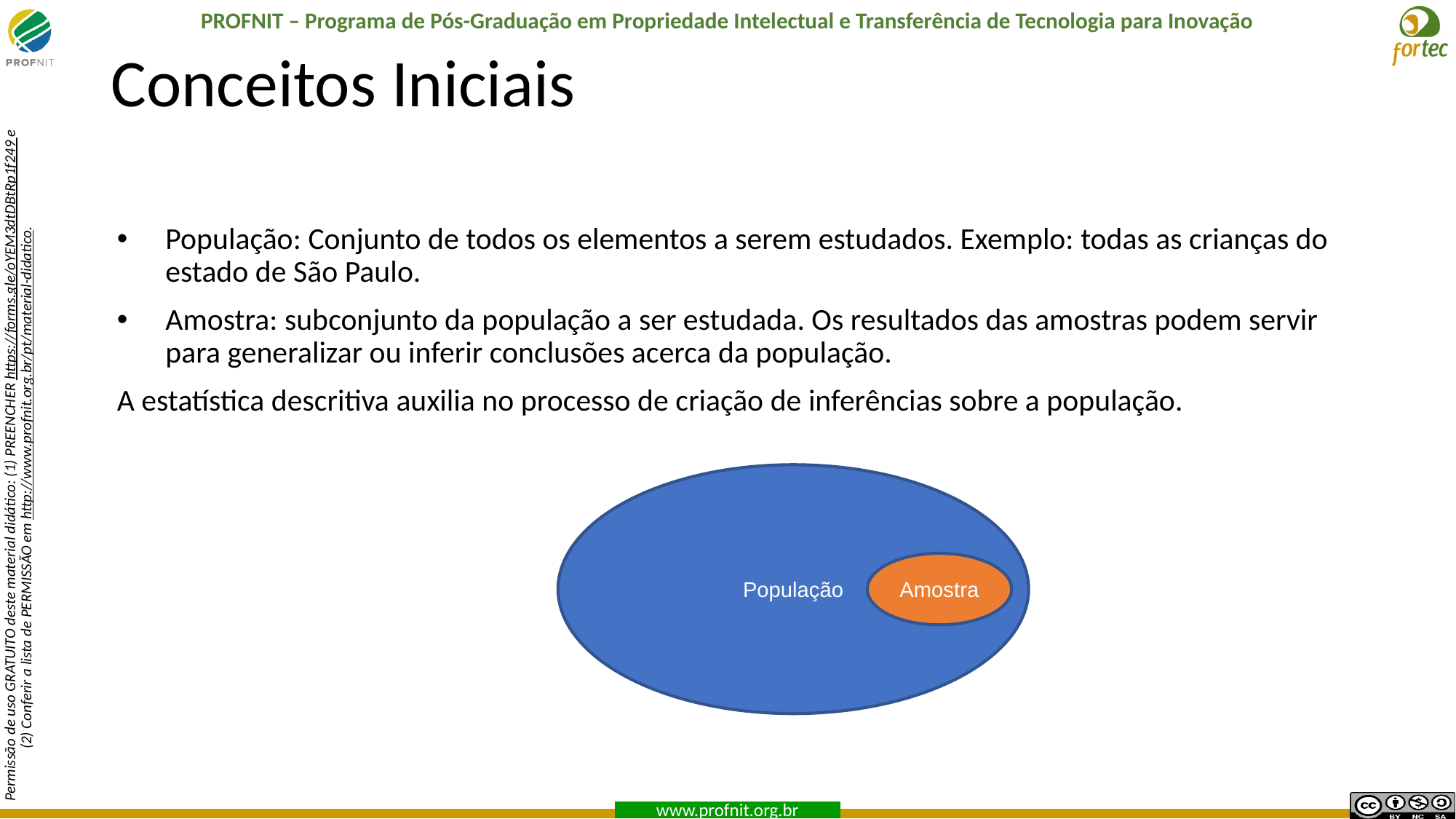

# Conceitos Iniciais
População: Conjunto de todos os elementos a serem estudados. Exemplo: todas as crianças do estado de São Paulo.
Amostra: subconjunto da população a ser estudada. Os resultados das amostras podem servir para generalizar ou inferir conclusões acerca da população.
A estatística descritiva auxilia no processo de criação de inferências sobre a população.
População
Amostra